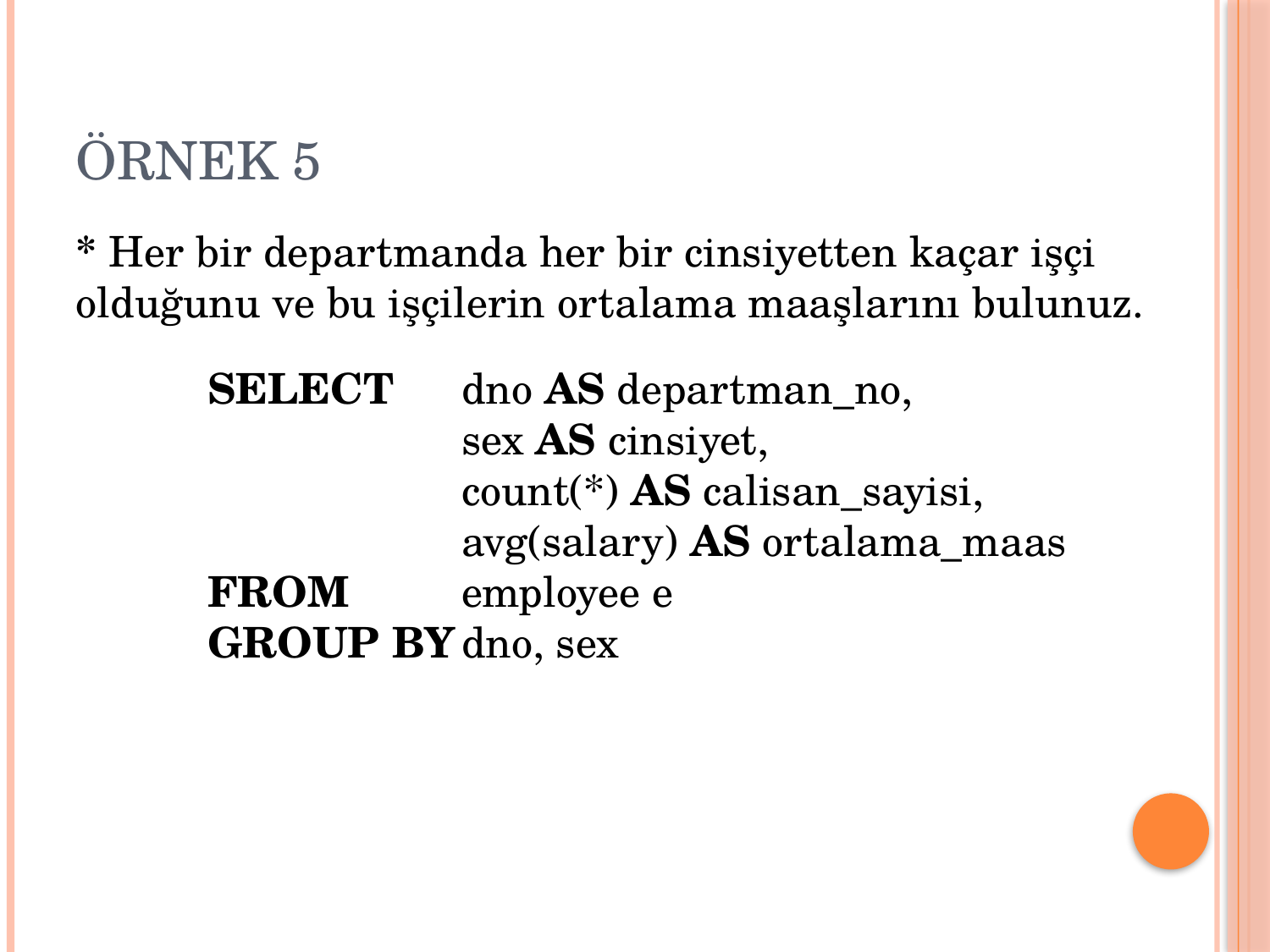

# Örnek 5
* Her bir departmanda her bir cinsiyetten kaçar işçi olduğunu ve bu işçilerin ortalama maaşlarını bulunuz.
SELECT 	dno AS departman_no,
		sex AS cinsiyet,
		count(*) AS calisan_sayisi,
		avg(salary) AS ortalama_maas
FROM 	employee e
GROUP BY	dno, sex